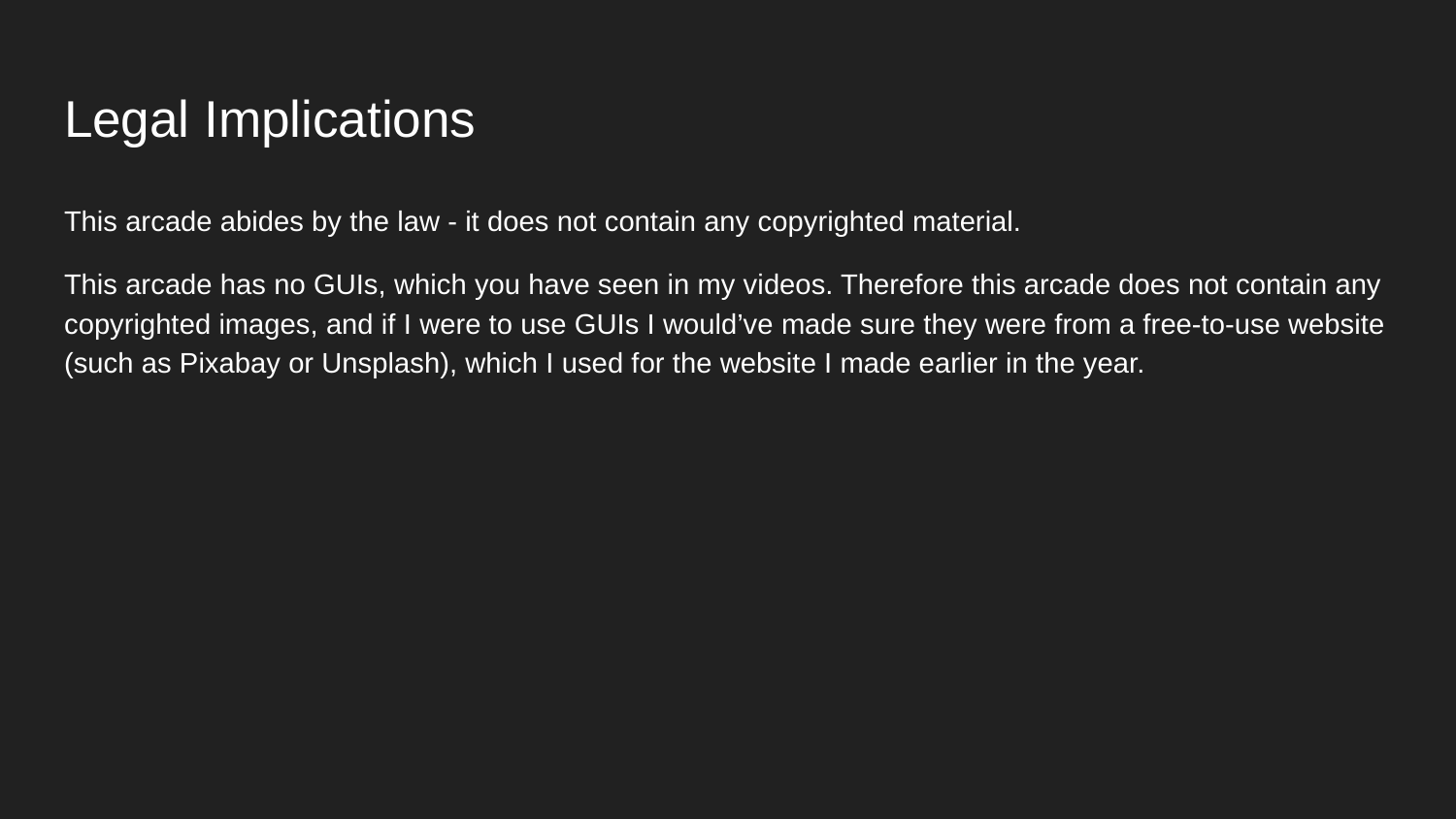

# Legal Implications
This arcade abides by the law - it does not contain any copyrighted material.
This arcade has no GUIs, which you have seen in my videos. Therefore this arcade does not contain any copyrighted images, and if I were to use GUIs I would’ve made sure they were from a free-to-use website (such as Pixabay or Unsplash), which I used for the website I made earlier in the year.